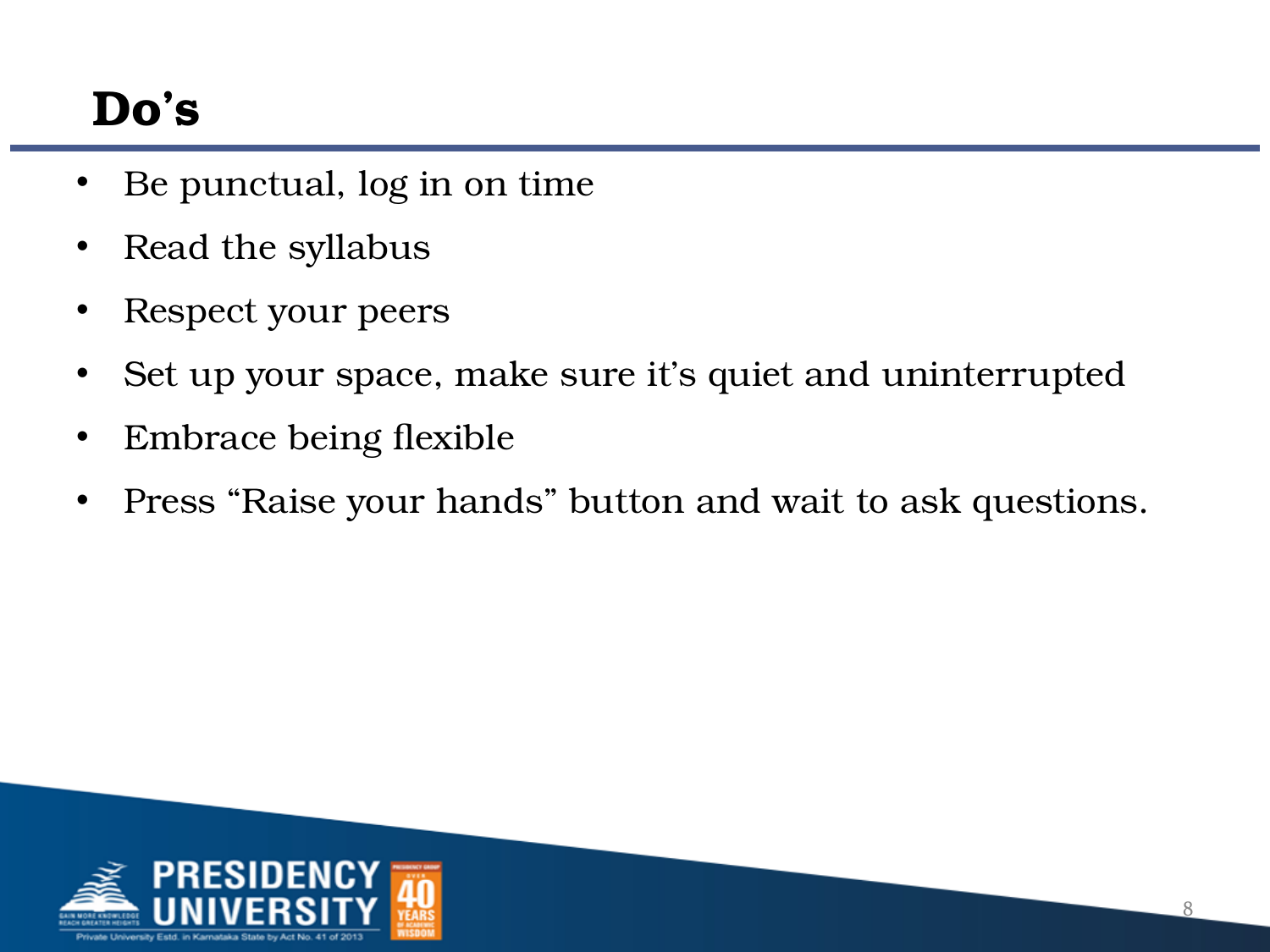

# Do’s
Be punctual, log in on time
Read the syllabus
Respect your peers
Set up your space, make sure it’s quiet and uninterrupted
Embrace being flexible
Press “Raise your hands” button and wait to ask questions.
8